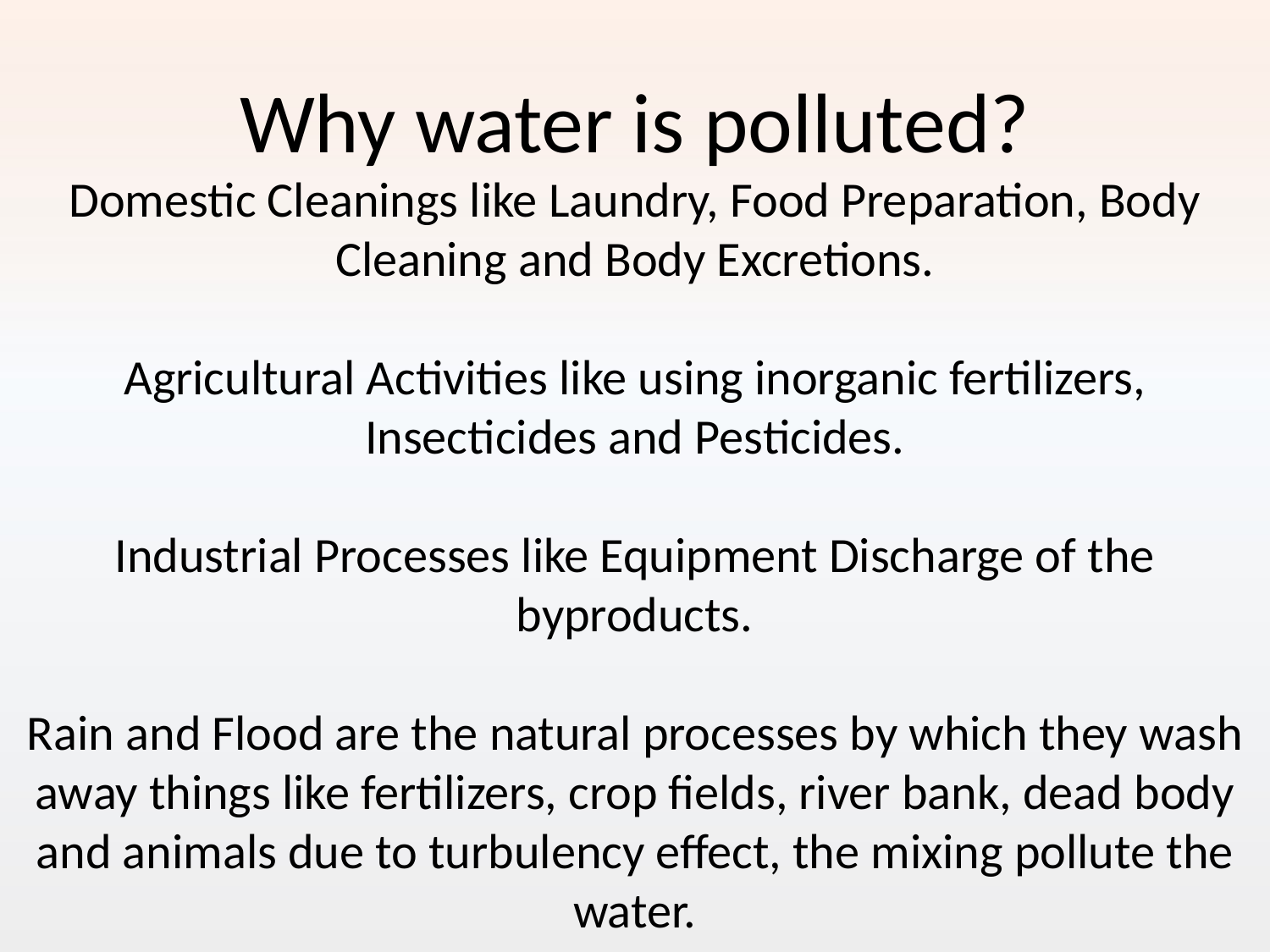

Why water is polluted?
Domestic Cleanings like Laundry, Food Preparation, Body Cleaning and Body Excretions.

Agricultural Activities like using inorganic fertilizers, Insecticides and Pesticides.

Industrial Processes like Equipment Discharge of the byproducts.

Rain and Flood are the natural processes by which they wash away things like fertilizers, crop fields, river bank, dead body and animals due to turbulency effect, the mixing pollute the water.